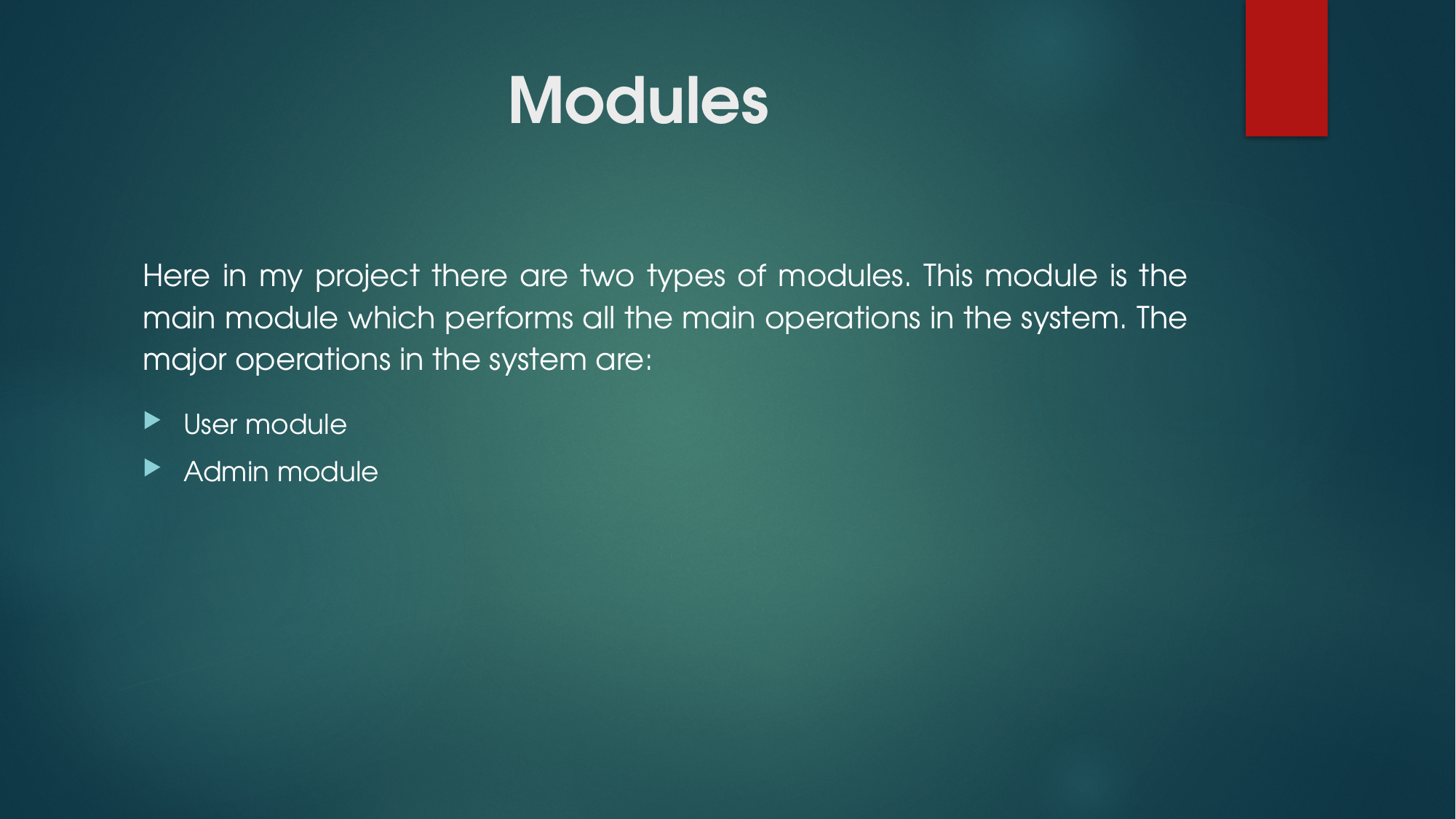

# Modules
Here in my project there are two types of modules. This module is the main module which performs all the main operations in the system. The major operations in the system are:
User module
Admin module